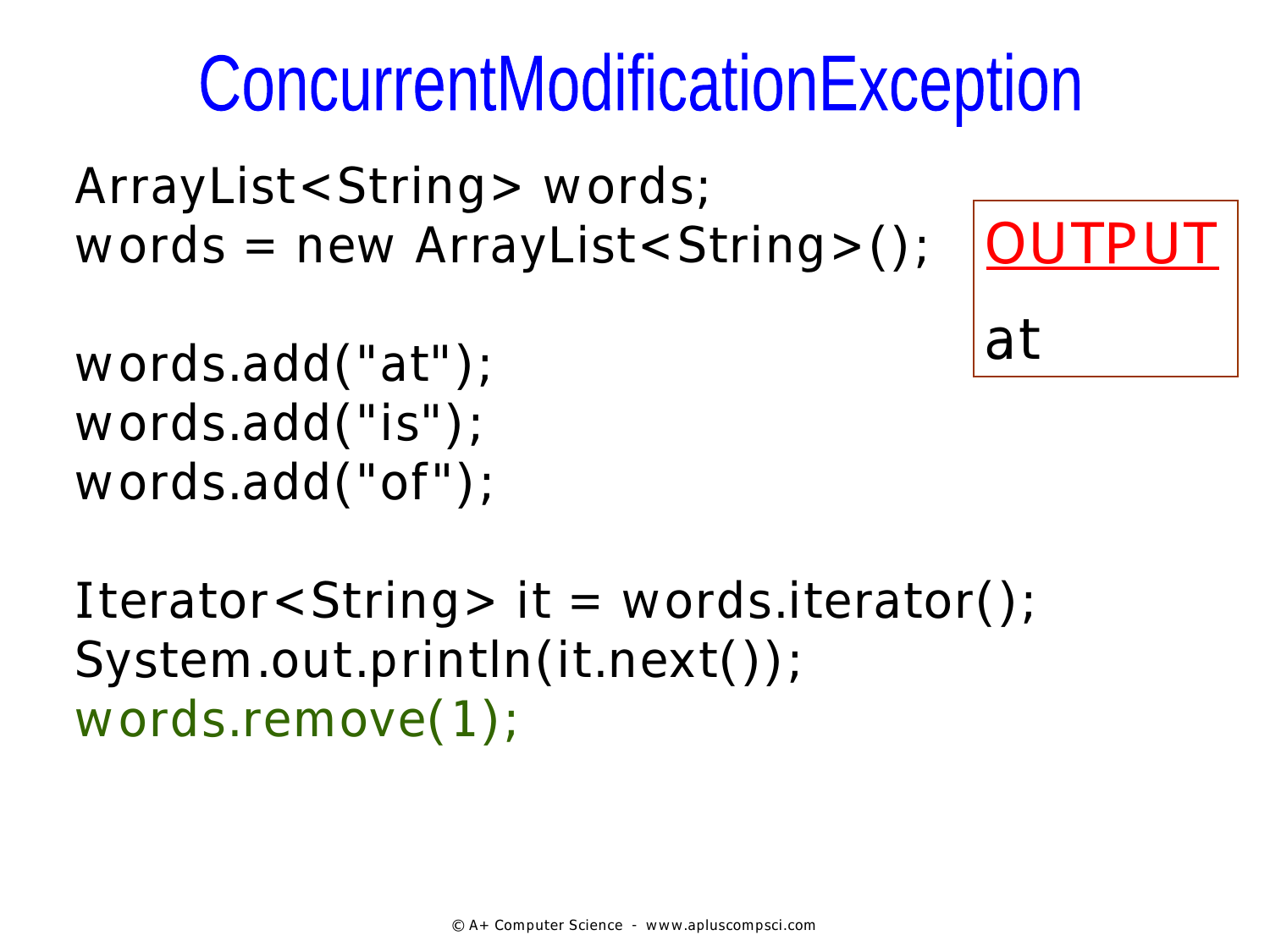

ConcurrentModificationException
ArrayList<String> words;
words = new ArrayList<String>();

words.add("at");
words.add("is");
words.add("of");

Iterator<String> it = words.iterator();
System.out.println(it.next());
words.remove(1);
OUTPUT
at

© A+ Computer Science  -  www.apluscompsci.com